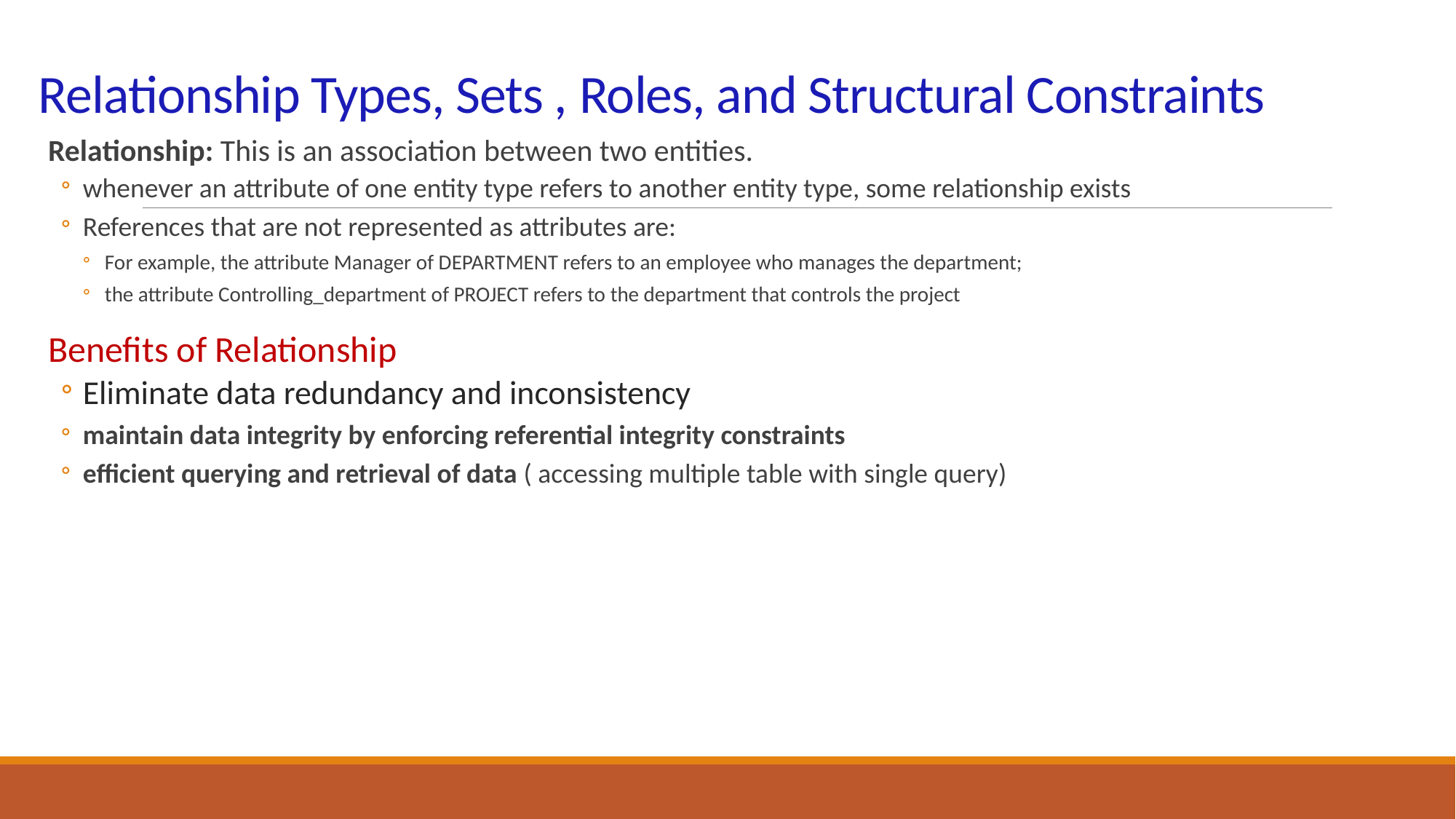

# Relationship Types, Sets , Roles, and Structural Constraints
Relationship: This is an association between two entities.
whenever an attribute of one entity type refers to another entity type, some relationship exists
References that are not represented as attributes are:
For example, the attribute Manager of DEPARTMENT refers to an employee who manages the department;
the attribute Controlling_department of PROJECT refers to the department that controls the project
Benefits of Relationship
Eliminate data redundancy and inconsistency
maintain data integrity by enforcing referential integrity constraints
efficient querying and retrieval of data ( accessing multiple table with single query)